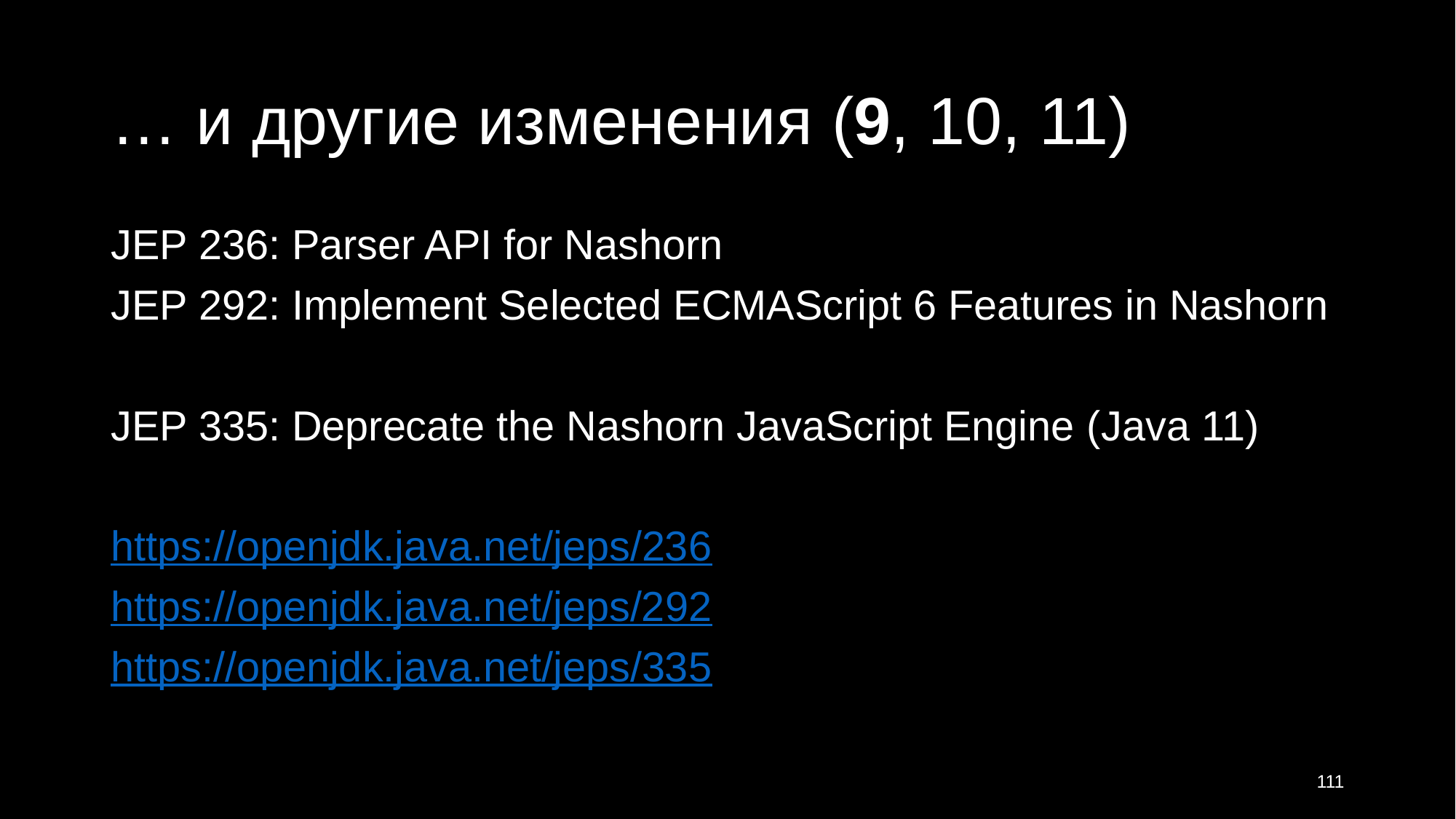

# … и другие изменения (9, 10, 11)
JEP 236: Parser API for Nashorn
JEP 292: Implement Selected ECMAScript 6 Features in Nashorn

JEP 335: Deprecate the Nashorn JavaScript Engine (Java 11)

https://openjdk.java.net/jeps/236
https://openjdk.java.net/jeps/292
https://openjdk.java.net/jeps/335
111